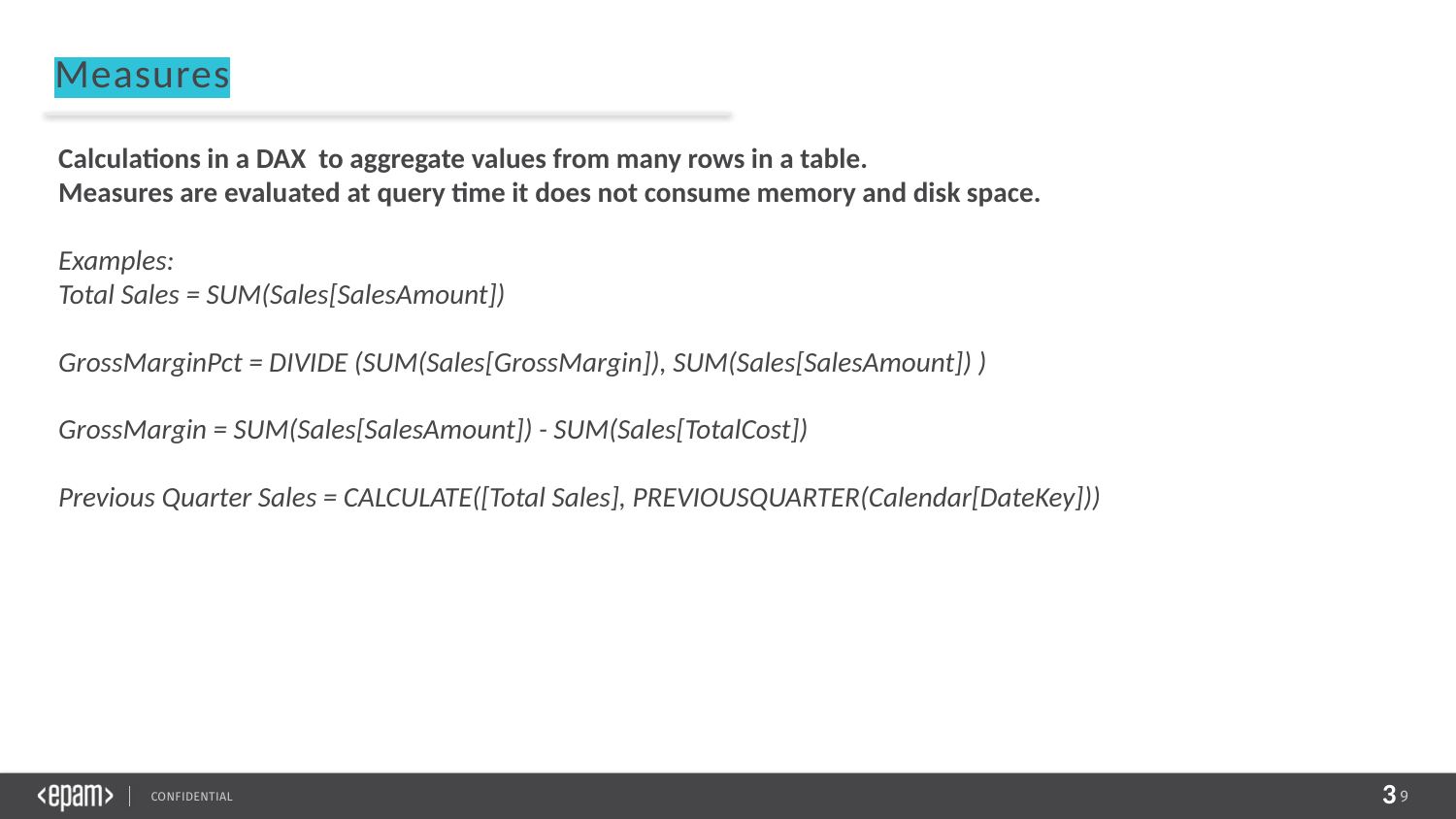

Measures
Calculations in a DAX  to aggregate values from many rows in a table.
Measures are evaluated at query time it does not consume memory and disk space.

Examples:
Total Sales = SUM(Sales[SalesAmount])

GrossMarginPct = DIVIDE (SUM(Sales[GrossMargin]), SUM(Sales[SalesAmount]) )

GrossMargin = SUM(Sales[SalesAmount]) - SUM(Sales[TotalCost])

Previous Quarter Sales = CALCULATE([Total Sales], PREVIOUSQUARTER(Calendar[DateKey]))

3